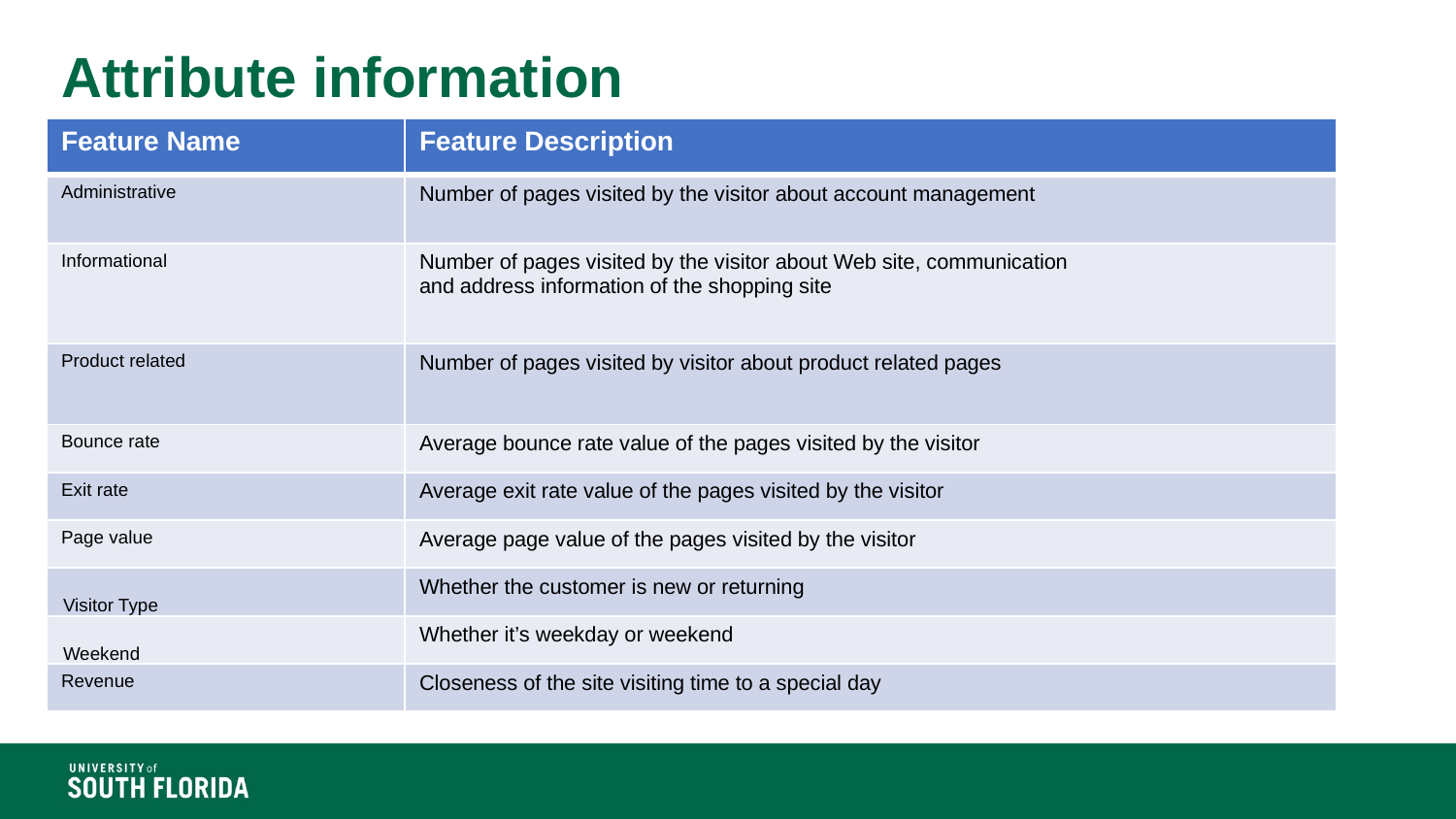

# Attribute information
| Feature Name | Feature Description |
| --- | --- |
| Administrative | Number of pages visited by the visitor about account management |
| Informational | Number of pages visited by the visitor about Web site, communication and address information of the shopping site |
| Product related | Number of pages visited by visitor about product related pages |
| Bounce rate | Average bounce rate value of the pages visited by the visitor |
| Exit rate | Average exit rate value of the pages visited by the visitor |
| Page value | Average page value of the pages visited by the visitor |
| Visitor Type | Whether the customer is new or returning |
| Weekend | Whether it’s weekday or weekend |
| Revenue | Closeness of the site visiting time to a special day |